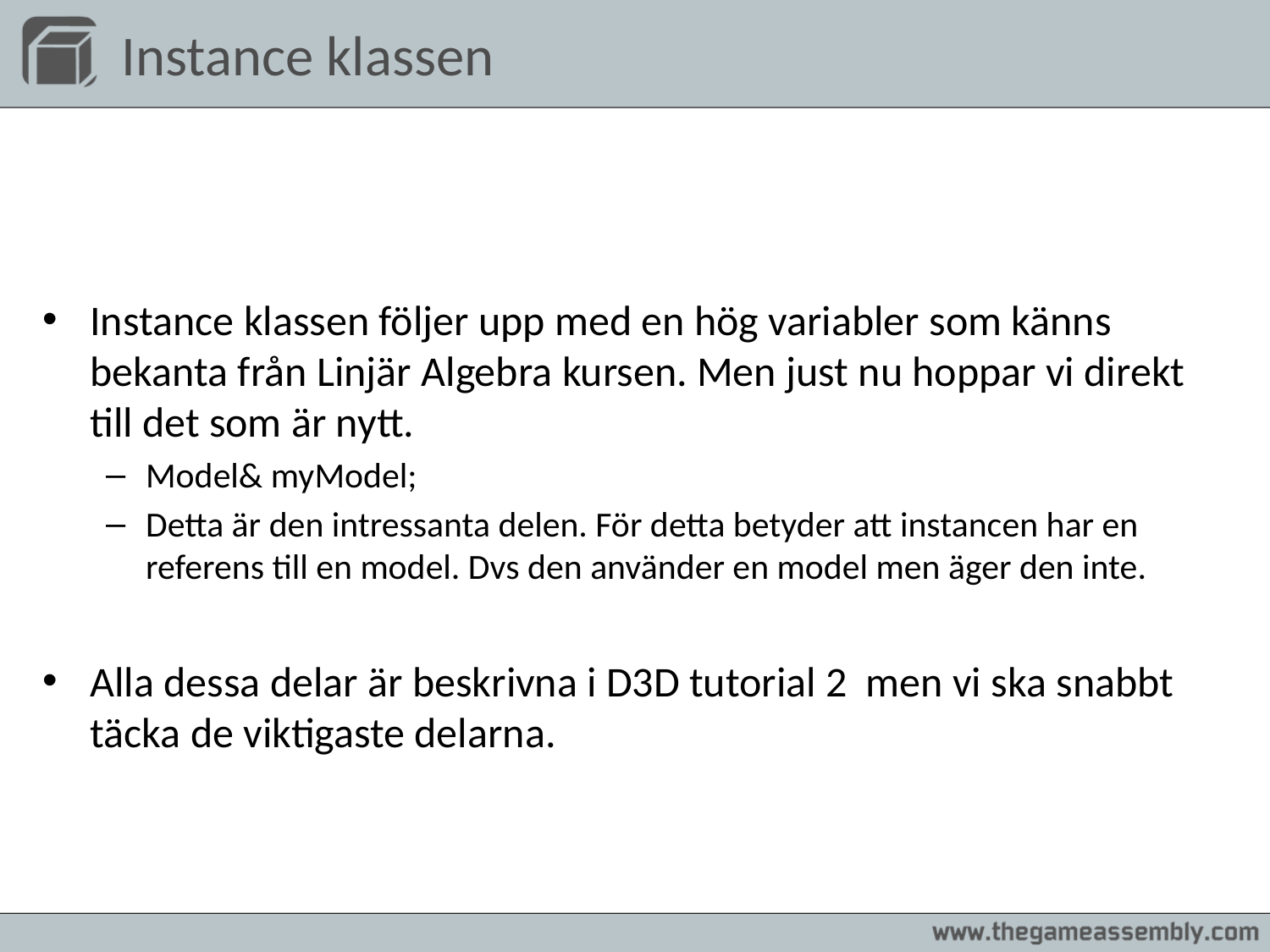

# Instance klassen

Instance klassen följer upp med en hög variabler som känns bekanta från Linjär Algebra kursen. Men just nu hoppar vi direkt till det som är nytt.
Model& myModel;
Detta är den intressanta delen. För detta betyder att instancen har en referens till en model. Dvs den använder en model men äger den inte.

Alla dessa delar är beskrivna i D3D tutorial 2  men vi ska snabbt täcka de viktigaste delarna.